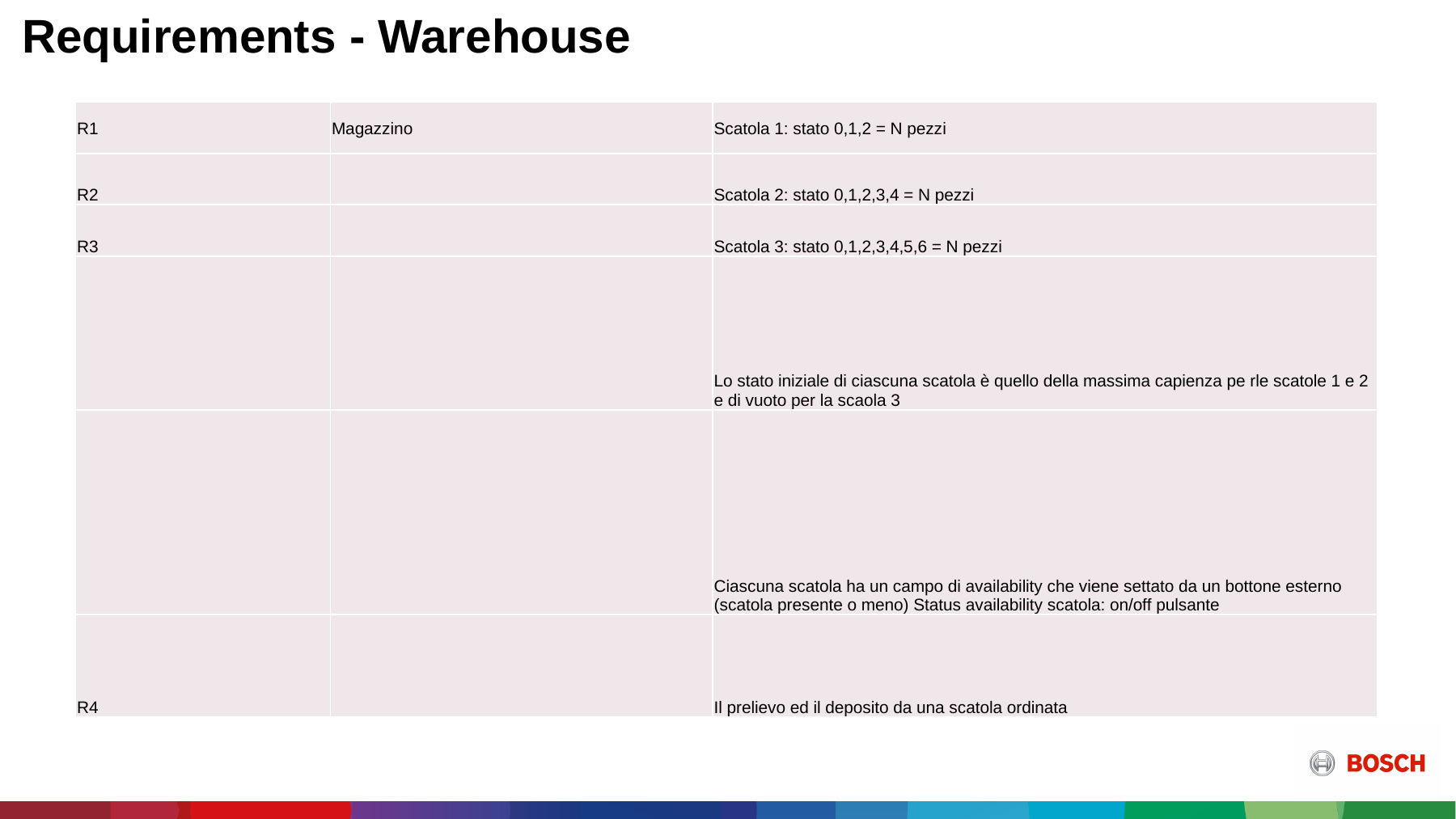

Requirements - Warehouse
| R1 | Magazzino | Scatola 1: stato 0,1,2 = N pezzi |
| --- | --- | --- |
| R2 |  | Scatola 2: stato 0,1,2,3,4 = N pezzi |
| R3 |  | Scatola 3: stato 0,1,2,3,4,5,6 = N pezzi |
|  |  | Lo stato iniziale di ciascuna scatola è quello della massima capienza pe rle scatole 1 e 2 e di vuoto per la scaola 3 |
|  |  | Ciascuna scatola ha un campo di availability che viene settato da un bottone esterno (scatola presente o meno) Status availability scatola: on/off pulsante |
| R4 |  | Il prelievo ed il deposito da una scatola ordinata |